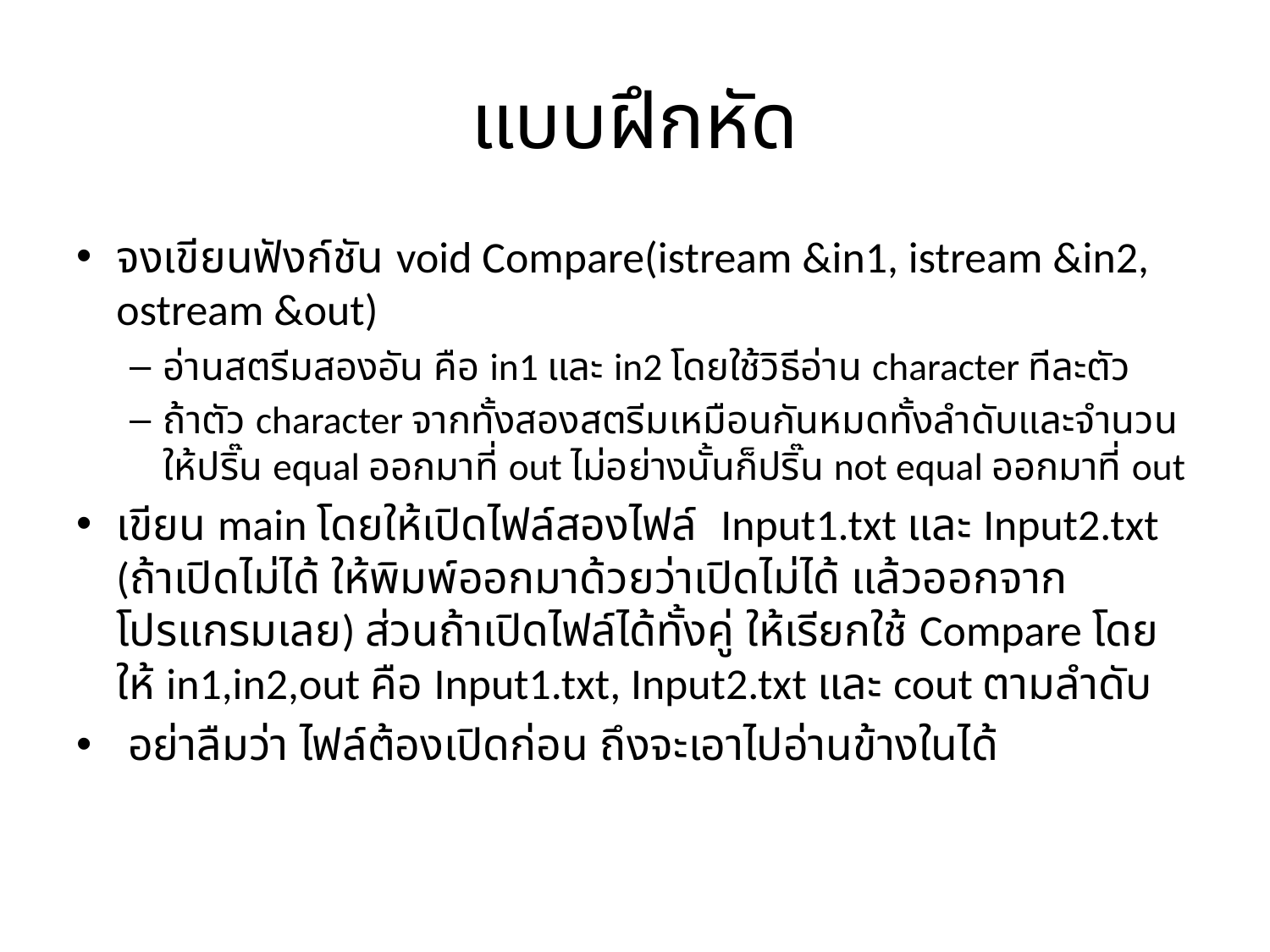

# แบบฝึกหัด
จงเขียนฟังก์ชัน void Compare(istream &in1, istream &in2, ostream &out)
อ่านสตรีมสองอัน คือ in1 และ in2 โดยใช้วิธีอ่าน character ทีละตัว
ถ้าตัว character จากทั้งสองสตรีมเหมือนกันหมดทั้งลำดับและจำนวน ให้ปริ๊น equal ออกมาที่ out ไม่อย่างนั้นก็ปริ๊น not equal ออกมาที่ out
เขียน main โดยให้เปิดไฟล์สองไฟล์  Input1.txt และ Input2.txt (ถ้าเปิดไม่ได้ ให้พิมพ์ออกมาด้วยว่าเปิดไม่ได้ แล้วออกจากโปรแกรมเลย) ส่วนถ้าเปิดไฟล์ได้ทั้งคู่ ให้เรียกใช้ Compare โดยให้ in1,in2,out คือ Input1.txt, Input2.txt และ cout ตามลำดับ
 อย่าลืมว่า ไฟล์ต้องเปิดก่อน ถึงจะเอาไปอ่านข้างในได้